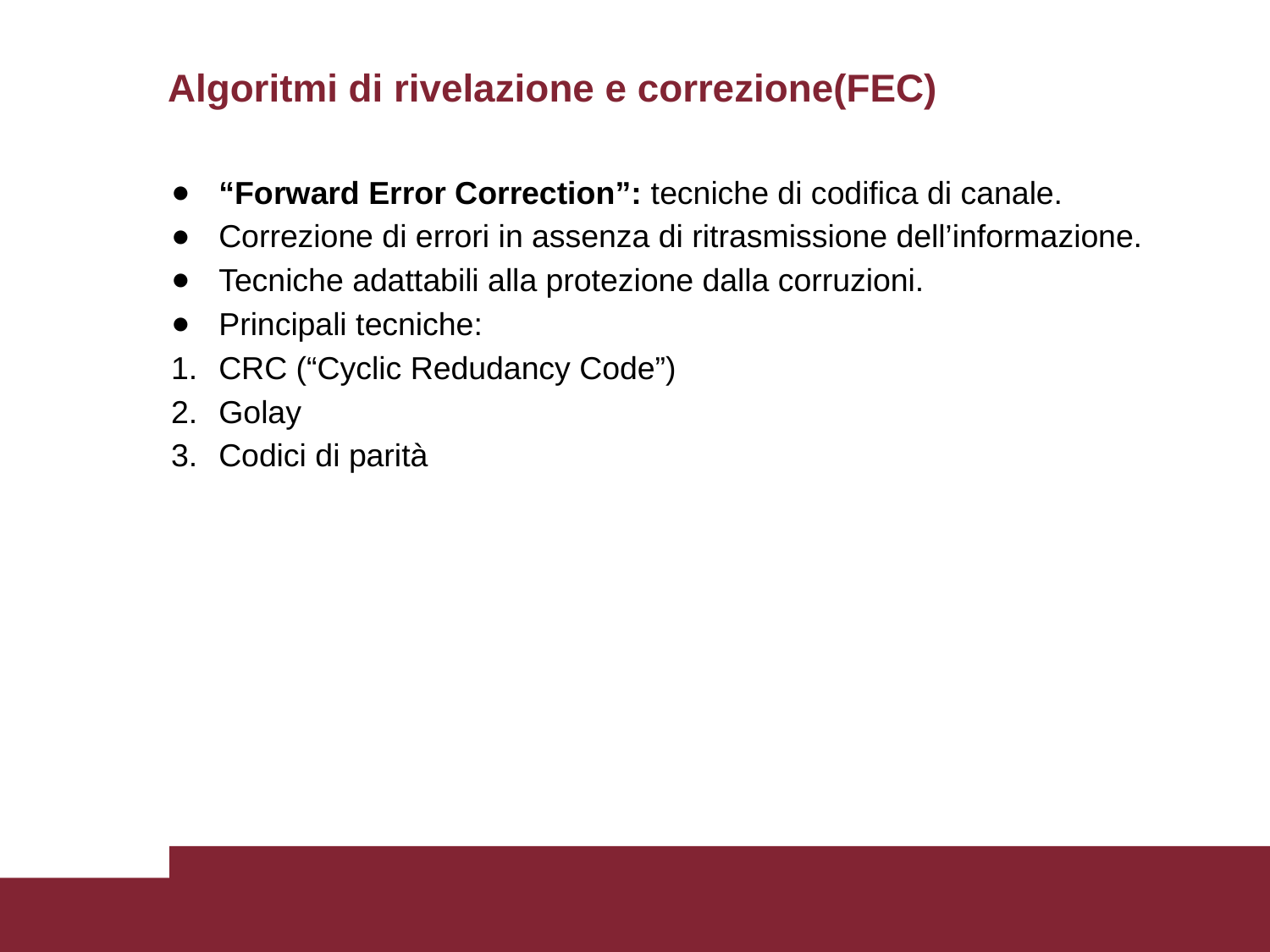

# Algoritmi di rivelazione e correzione(FEC)
“Forward Error Correction”: tecniche di codifica di canale.
Correzione di errori in assenza di ritrasmissione dell’informazione.
Tecniche adattabili alla protezione dalla corruzioni.
Principali tecniche:
CRC (“Cyclic Redudancy Code”)
Golay
Codici di parità
Titolo Presentazione
09/27/2021
11